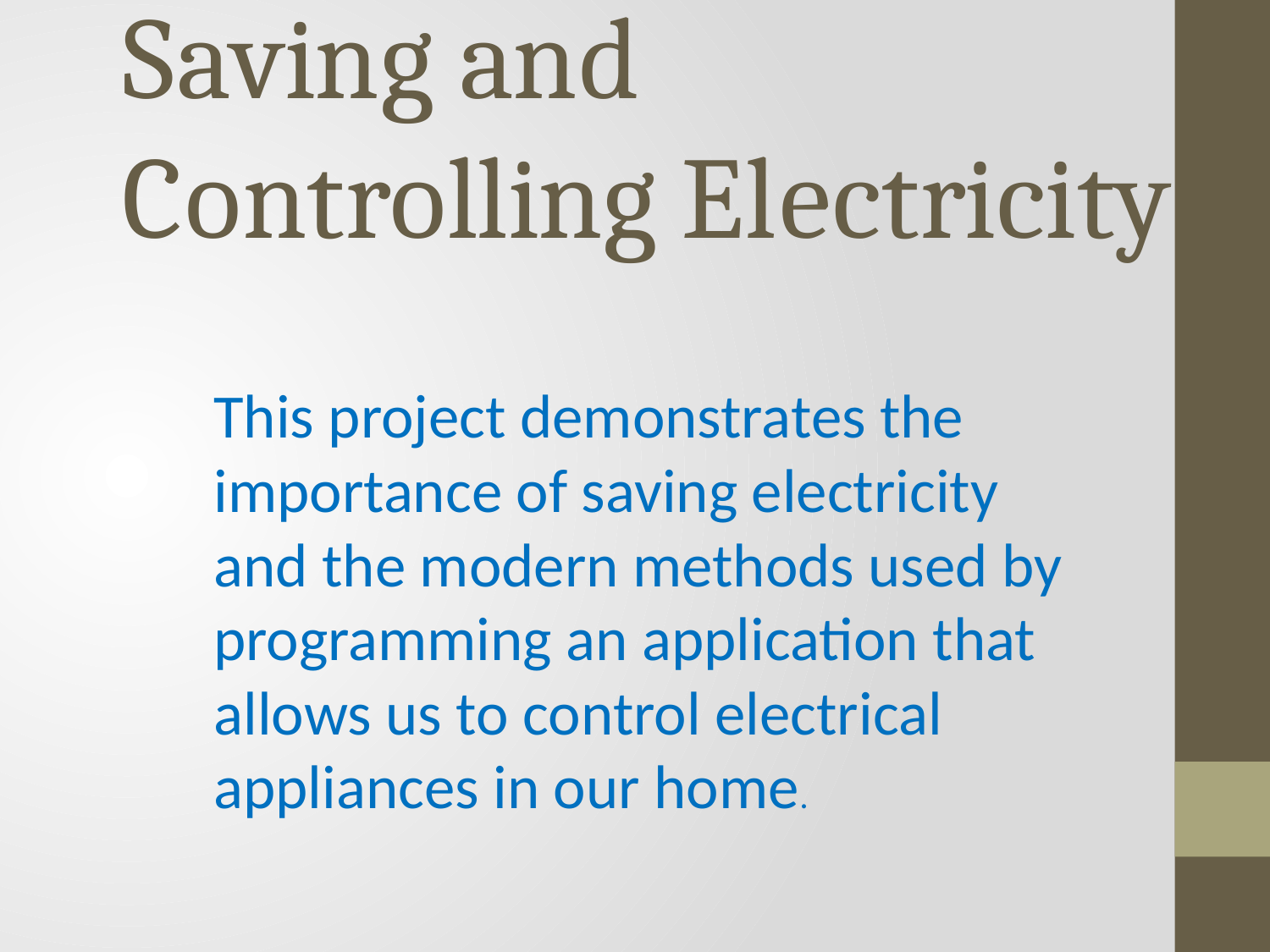

# Saving and Controlling Electricity
This project demonstrates the importance of saving electricity and the modern methods used by programming an application that allows us to control electrical appliances in our home.